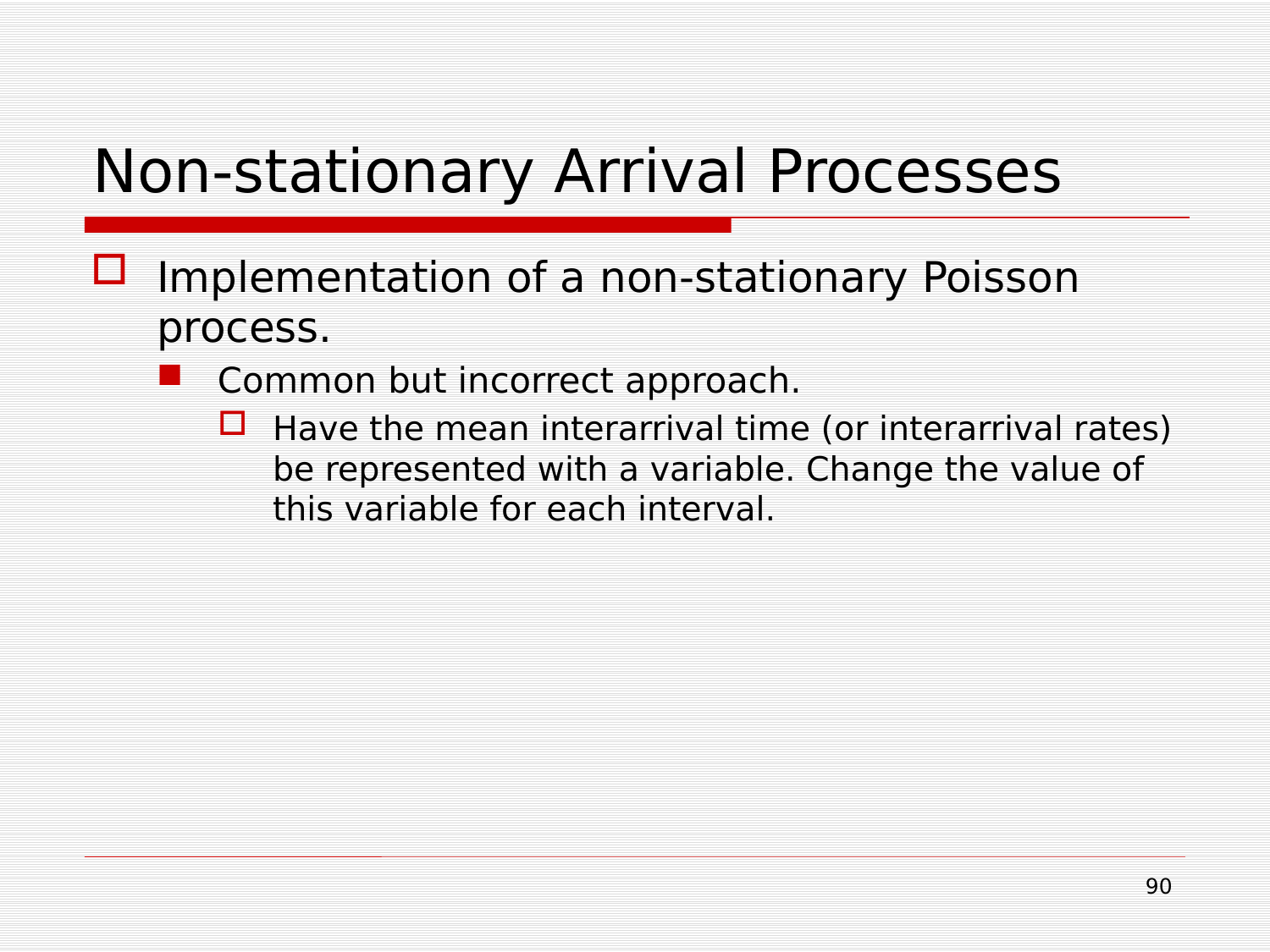

# Non-stationary Arrival Processes
Implementation of a non-stationary Poisson process.
Common but incorrect approach.
Have the mean interarrival time (or interarrival rates) be represented with a variable. Change the value of this variable for each interval.
90